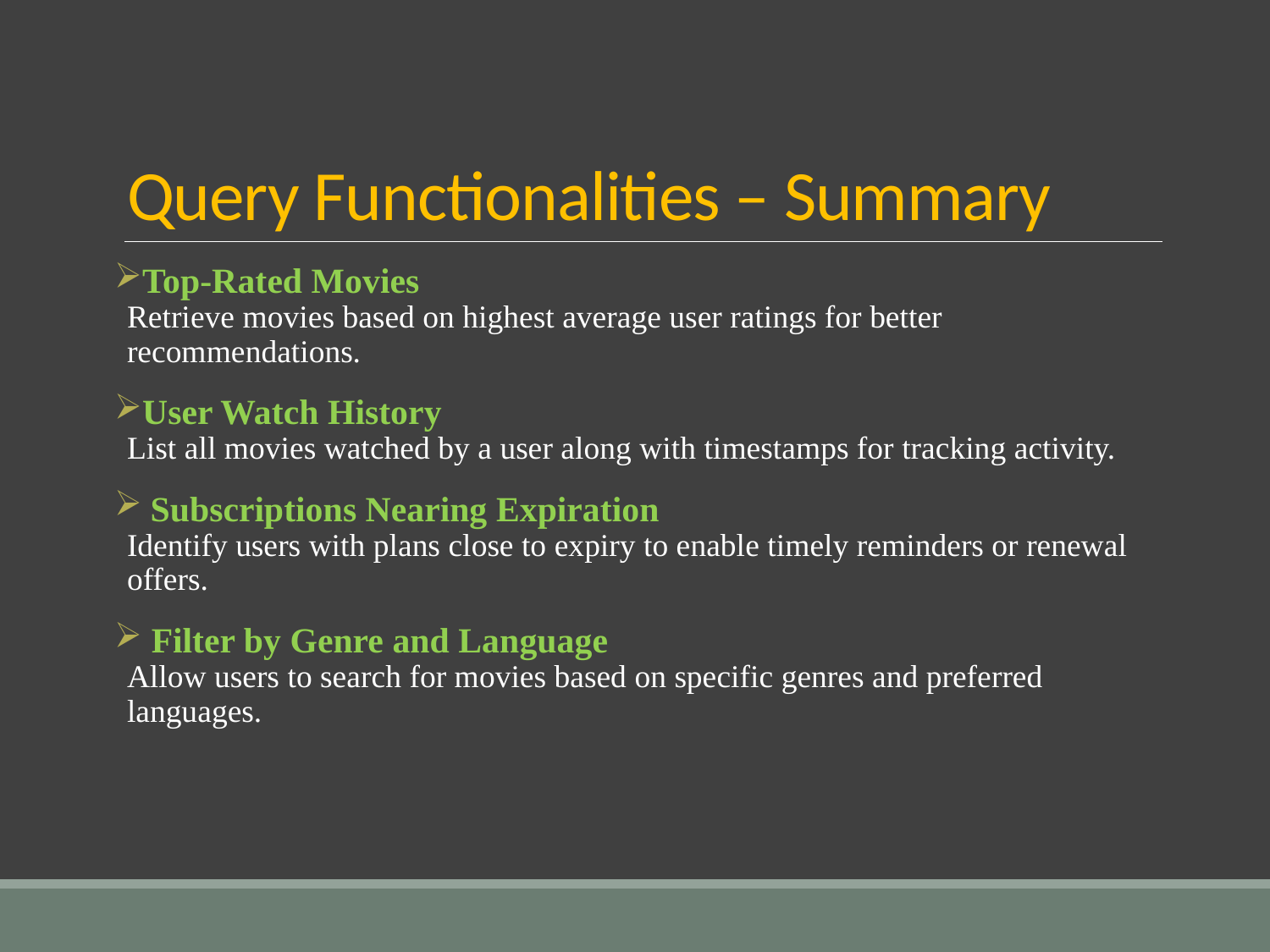

# Query Functionalities – Summary
Top-Rated Movies
Retrieve movies based on highest average user ratings for better recommendations.
User Watch History
List all movies watched by a user along with timestamps for tracking activity.
 Subscriptions Nearing Expiration
Identify users with plans close to expiry to enable timely reminders or renewal offers.
 Filter by Genre and Language
Allow users to search for movies based on specific genres and preferred languages.